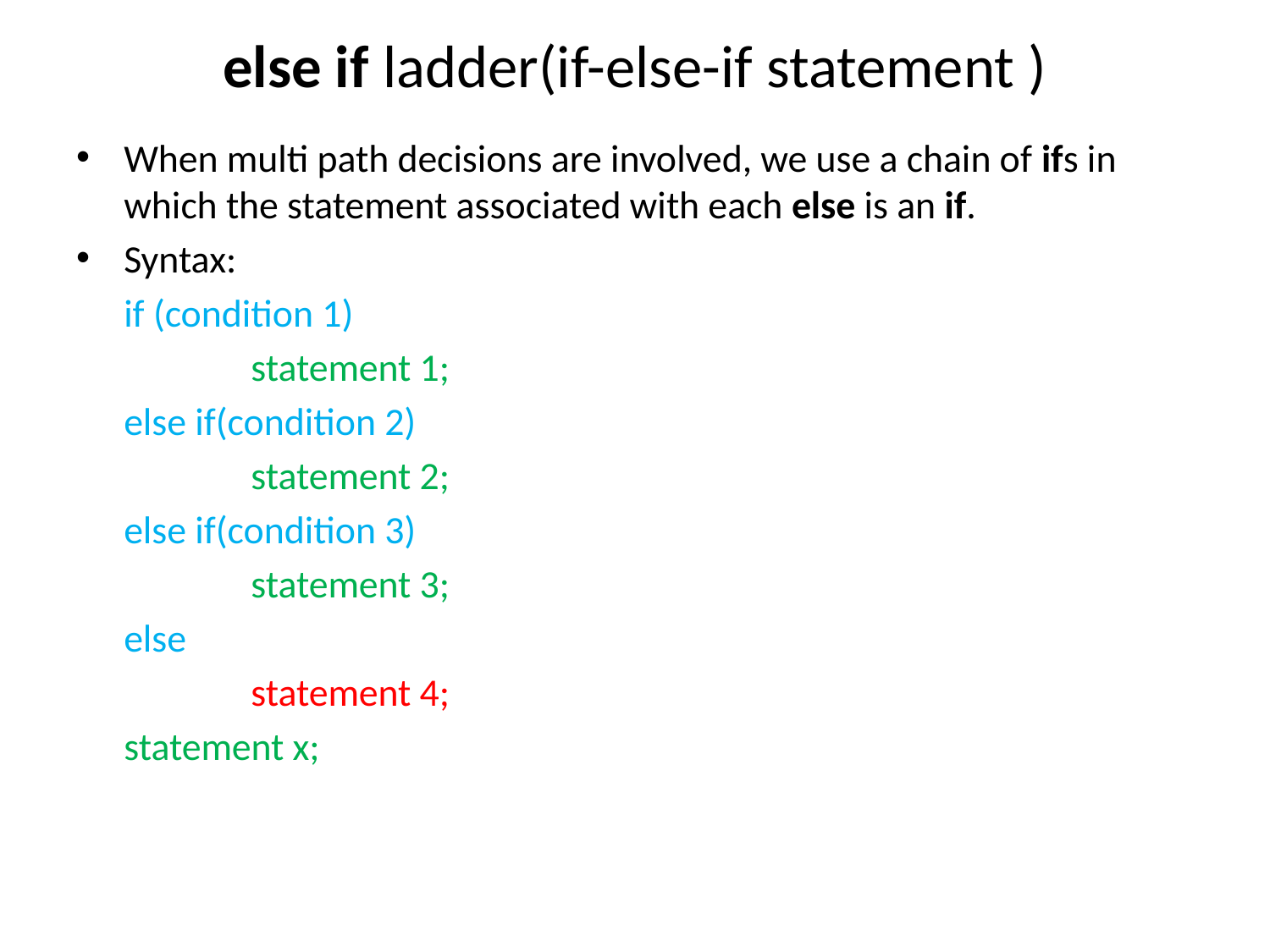

# else if ladder(if-else-if statement )
When multi path decisions are involved, we use a chain of ifs in which the statement associated with each else is an if.
Syntax:
	if (condition 1)
		statement 1;
	else if(condition 2)
		statement 2;
	else if(condition 3)
		statement 3;
	else
		statement 4;
	statement x;